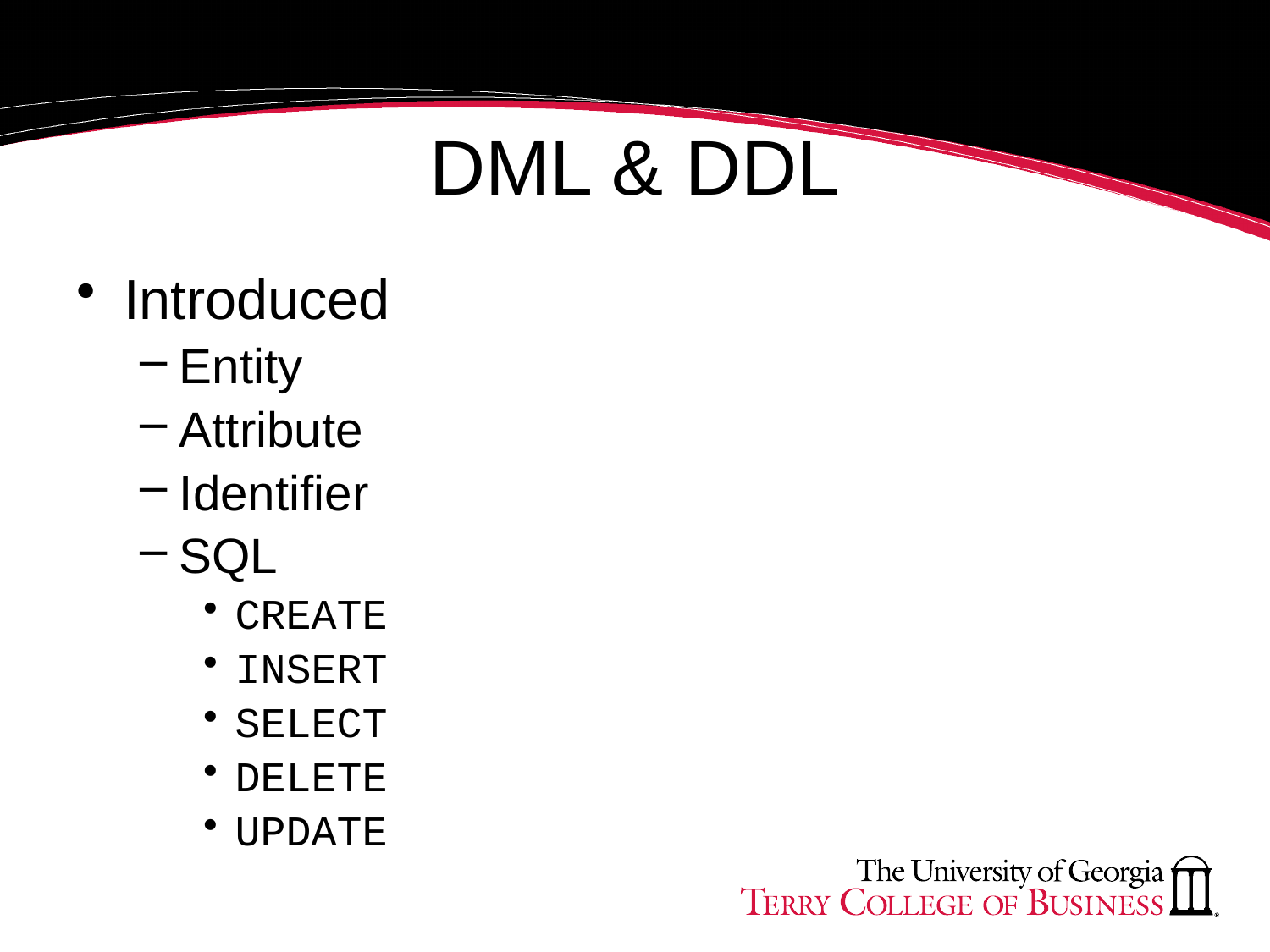

# DML & DDL
Introduced
Entity
Attribute
Identifier
SQL
CREATE
INSERT
SELECT
DELETE
UPDATE